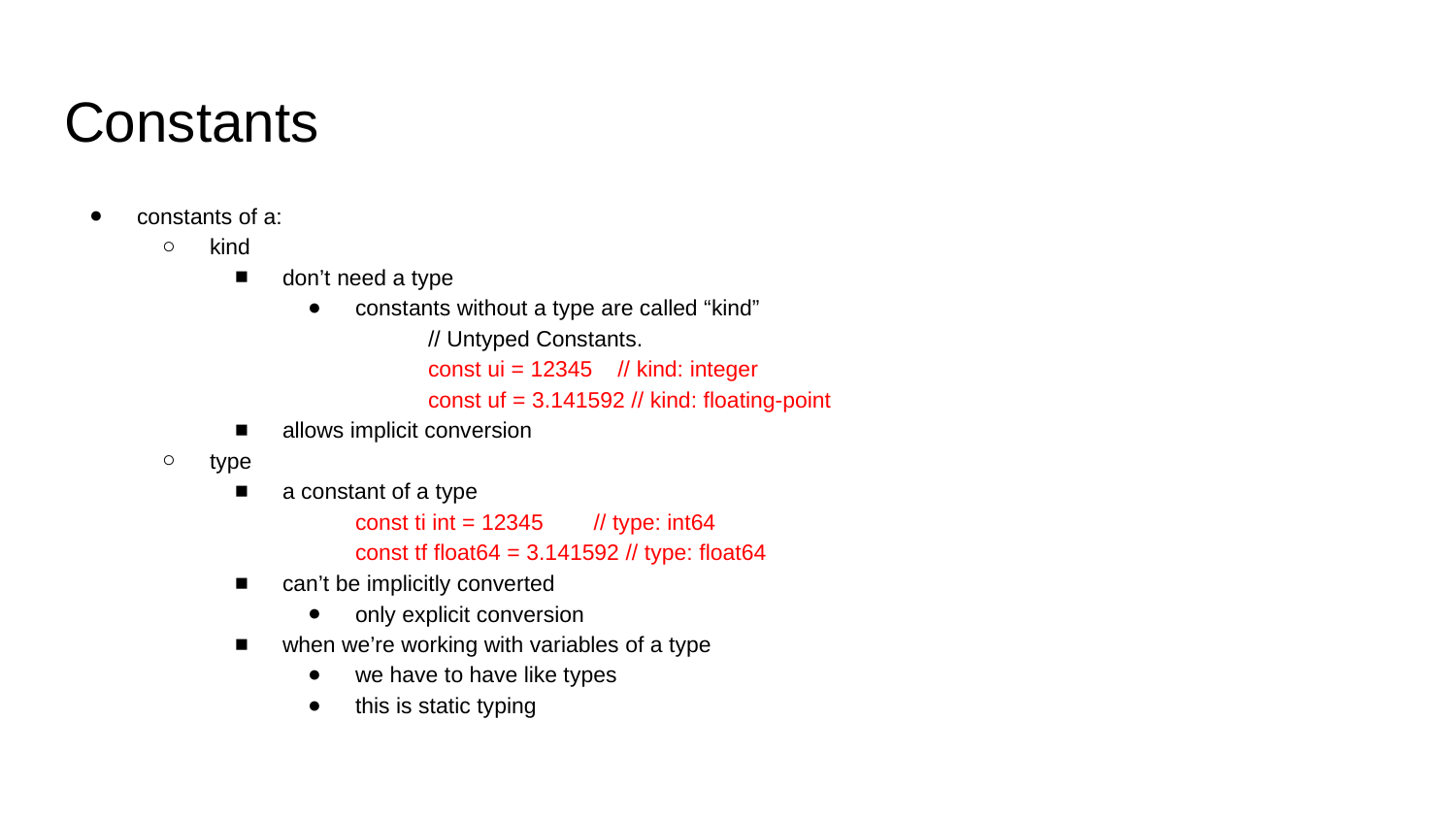

# Constants
constants of a:
kind
don’t need a type
constants without a type are called “kind”
	// Untyped Constants.
	const ui = 12345    // kind: integer
	const uf = 3.141592 // kind: floating-point
allows implicit conversion
type
a constant of a type
	const ti int = 12345        // type: int64
	const tf float64 = 3.141592 // type: float64
can’t be implicitly converted
only explicit conversion
when we’re working with variables of a type
we have to have like types
this is static typing